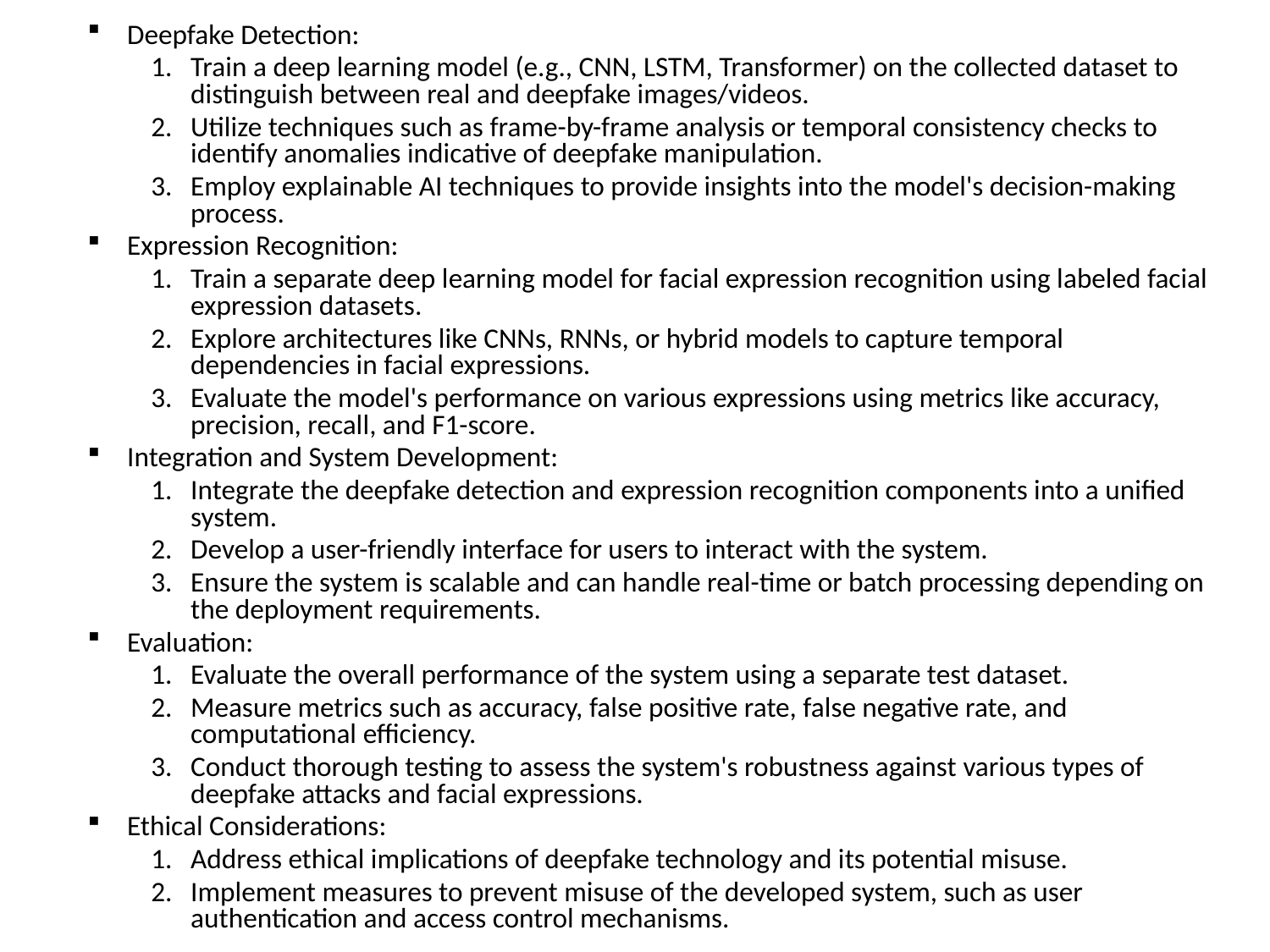

Deepfake Detection:
Train a deep learning model (e.g., CNN, LSTM, Transformer) on the collected dataset to distinguish between real and deepfake images/videos.
Utilize techniques such as frame-by-frame analysis or temporal consistency checks to identify anomalies indicative of deepfake manipulation.
Employ explainable AI techniques to provide insights into the model's decision-making process.
Expression Recognition:
Train a separate deep learning model for facial expression recognition using labeled facial expression datasets.
Explore architectures like CNNs, RNNs, or hybrid models to capture temporal dependencies in facial expressions.
Evaluate the model's performance on various expressions using metrics like accuracy, precision, recall, and F1-score.
Integration and System Development:
Integrate the deepfake detection and expression recognition components into a unified system.
Develop a user-friendly interface for users to interact with the system.
Ensure the system is scalable and can handle real-time or batch processing depending on the deployment requirements.
Evaluation:
Evaluate the overall performance of the system using a separate test dataset.
Measure metrics such as accuracy, false positive rate, false negative rate, and computational efficiency.
Conduct thorough testing to assess the system's robustness against various types of deepfake attacks and facial expressions.
Ethical Considerations:
Address ethical implications of deepfake technology and its potential misuse.
Implement measures to prevent misuse of the developed system, such as user authentication and access control mechanisms.